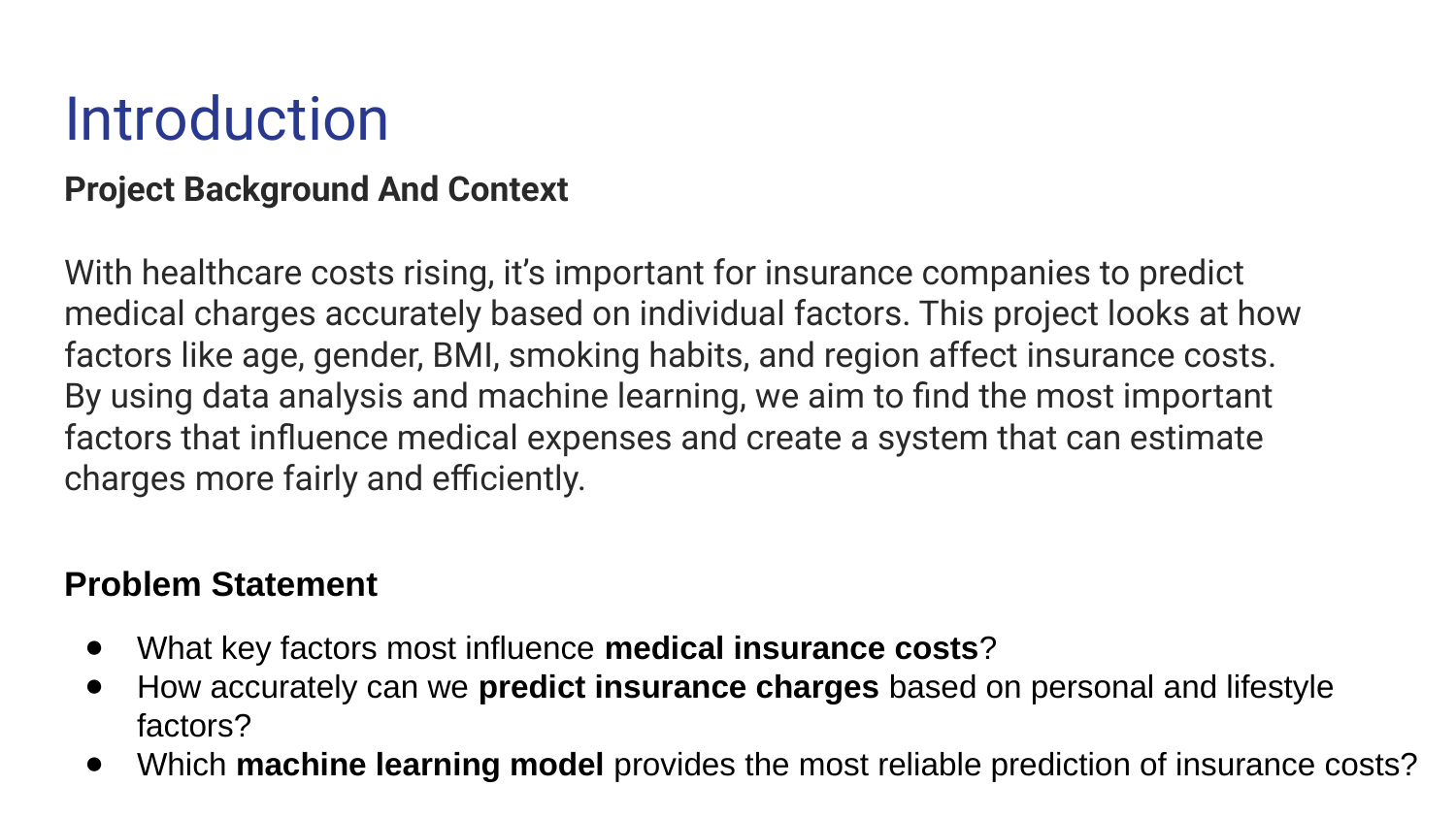

# Introduction

Project Background And Context

With healthcare costs rising, it’s important for insurance companies to predict medical charges accurately based on individual factors. This project looks at how factors like age, gender, BMI, smoking habits, and region affect insurance costs. By using data analysis and machine learning, we aim to find the most important factors that influence medical expenses and create a system that can estimate charges more fairly and efficiently.
Problem Statement
What key factors most influence medical insurance costs?
How accurately can we predict insurance charges based on personal and lifestyle factors?
Which machine learning model provides the most reliable prediction of insurance costs?